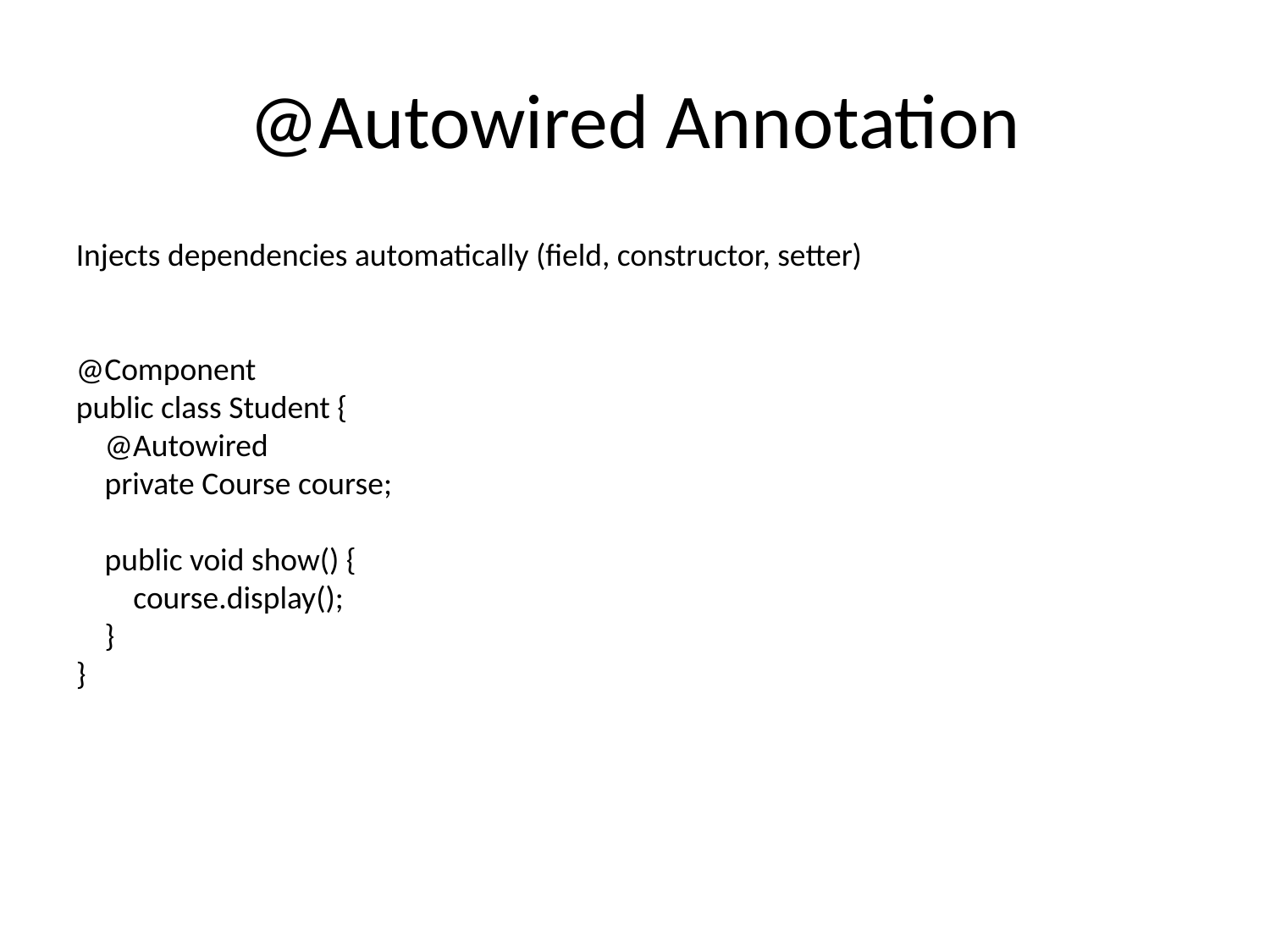

# @Autowired Annotation

Injects dependencies automatically (field, constructor, setter)
@Component
public class Student {
    @Autowired
    private Course course;
    public void show() {
        course.display();
    }
}